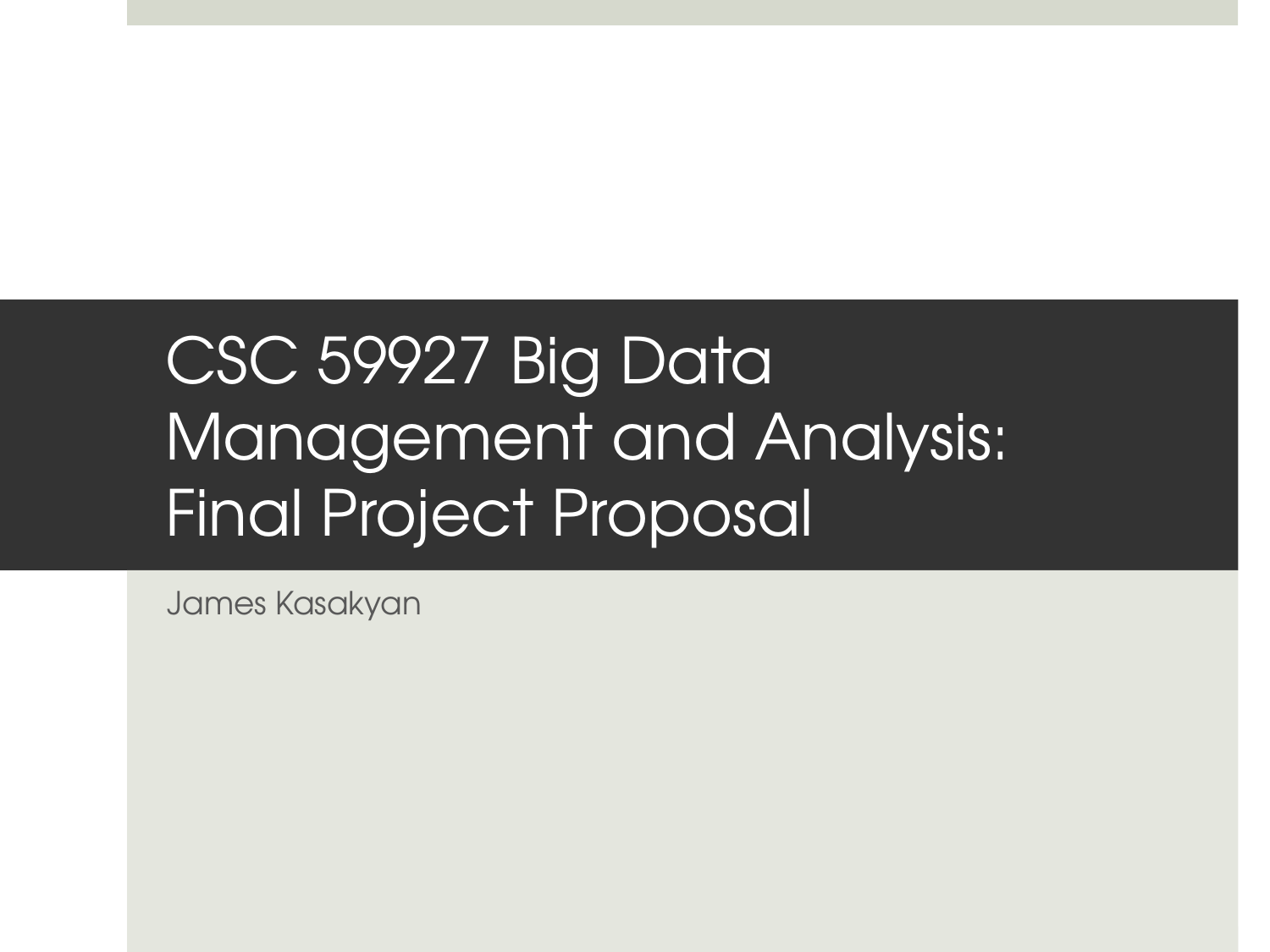

# CSC 59927 Big Data Management and Analysis: Final Project Proposal
James Kasakyan